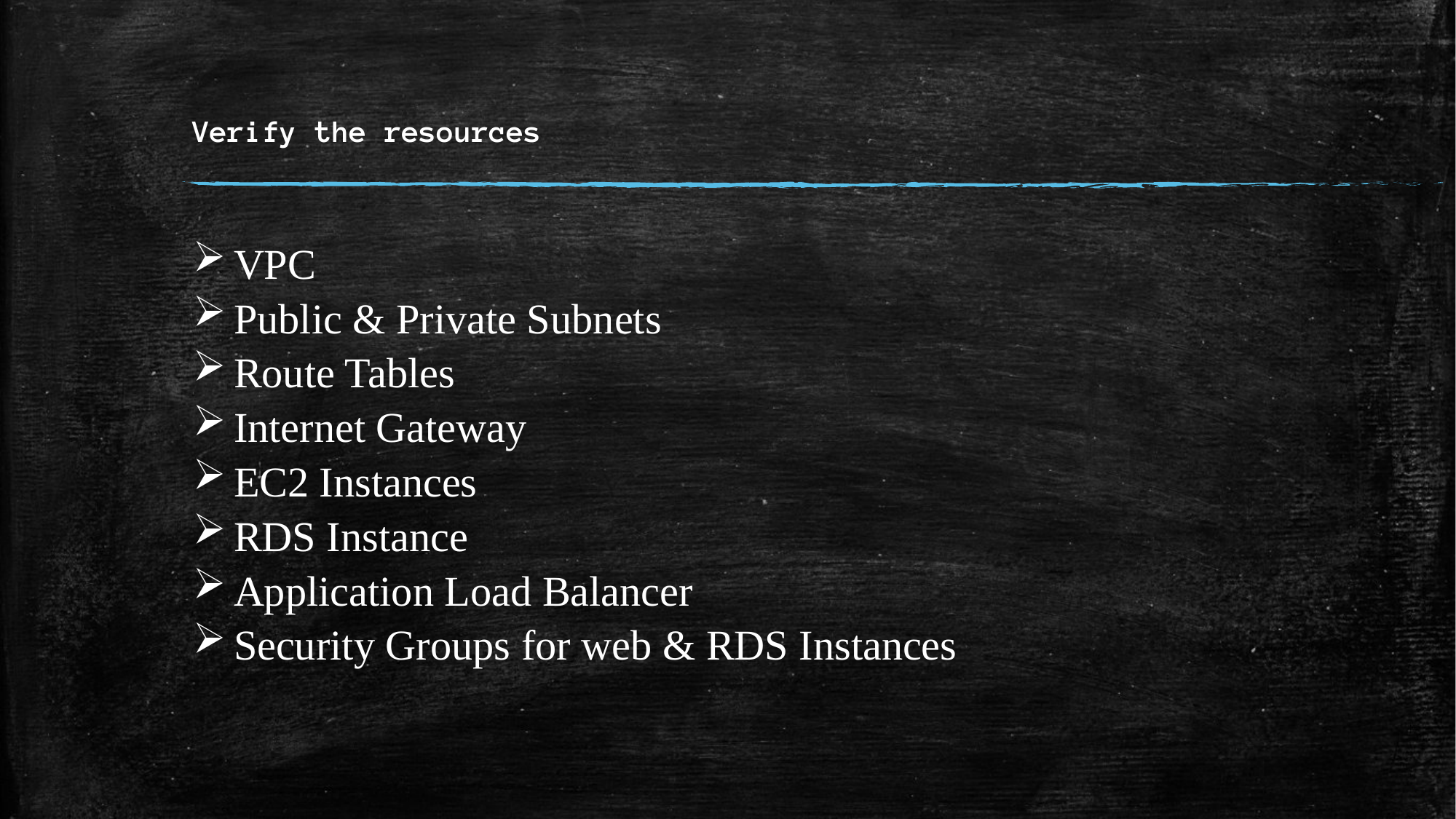

# Verify the resources
VPC
Public & Private Subnets
Route Tables
Internet Gateway
EC2 Instances
RDS Instance
Application Load Balancer
Security Groups for web & RDS Instances